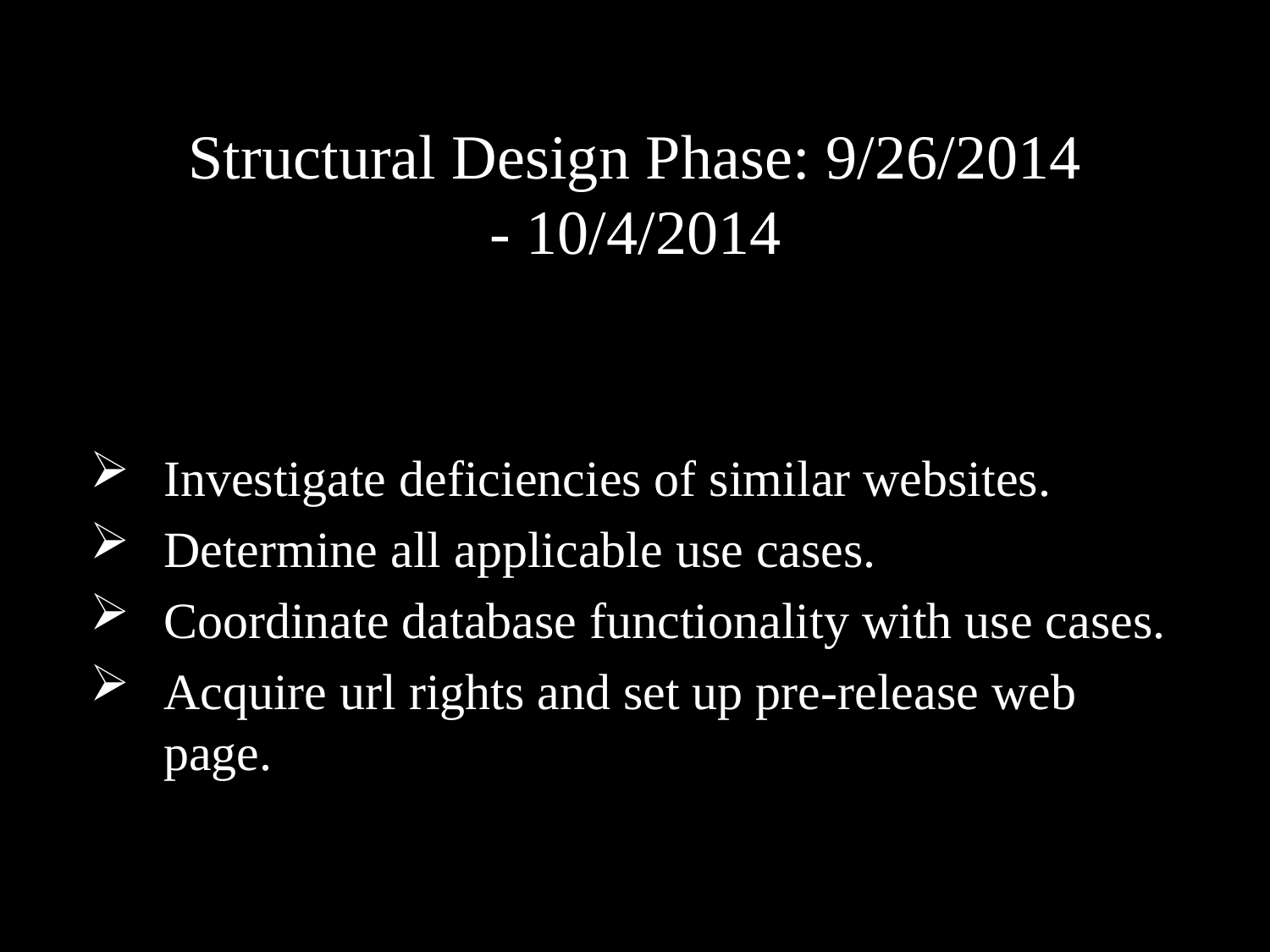

# Structural Design Phase: 9/26/2014 - 10/4/2014
Investigate deficiencies of similar websites.
Determine all applicable use cases.
Coordinate database functionality with use cases.
Acquire url rights and set up pre-release web page.